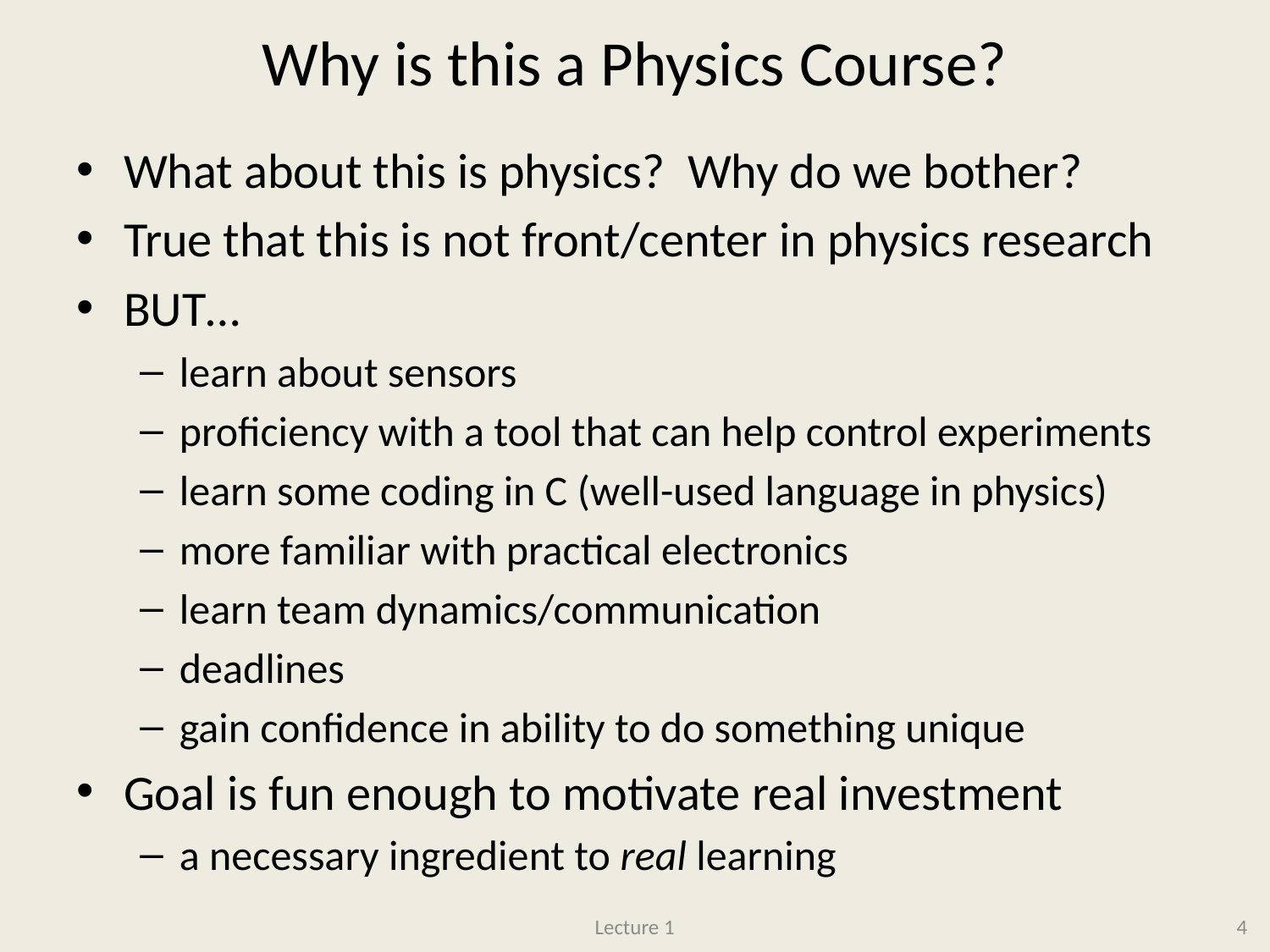

# Why is this a Physics Course?
What about this is physics?  Why do we bother?
True that this is not front/center in physics research
BUT…
learn about sensors
proficiency with a tool that can help control experiments
learn some coding in C (well-used language in physics)
more familiar with practical electronics
learn team dynamics/communication
deadlines
gain confidence in ability to do something unique
Goal is fun enough to motivate real investment
a necessary ingredient to real learning

Lecture 1
4